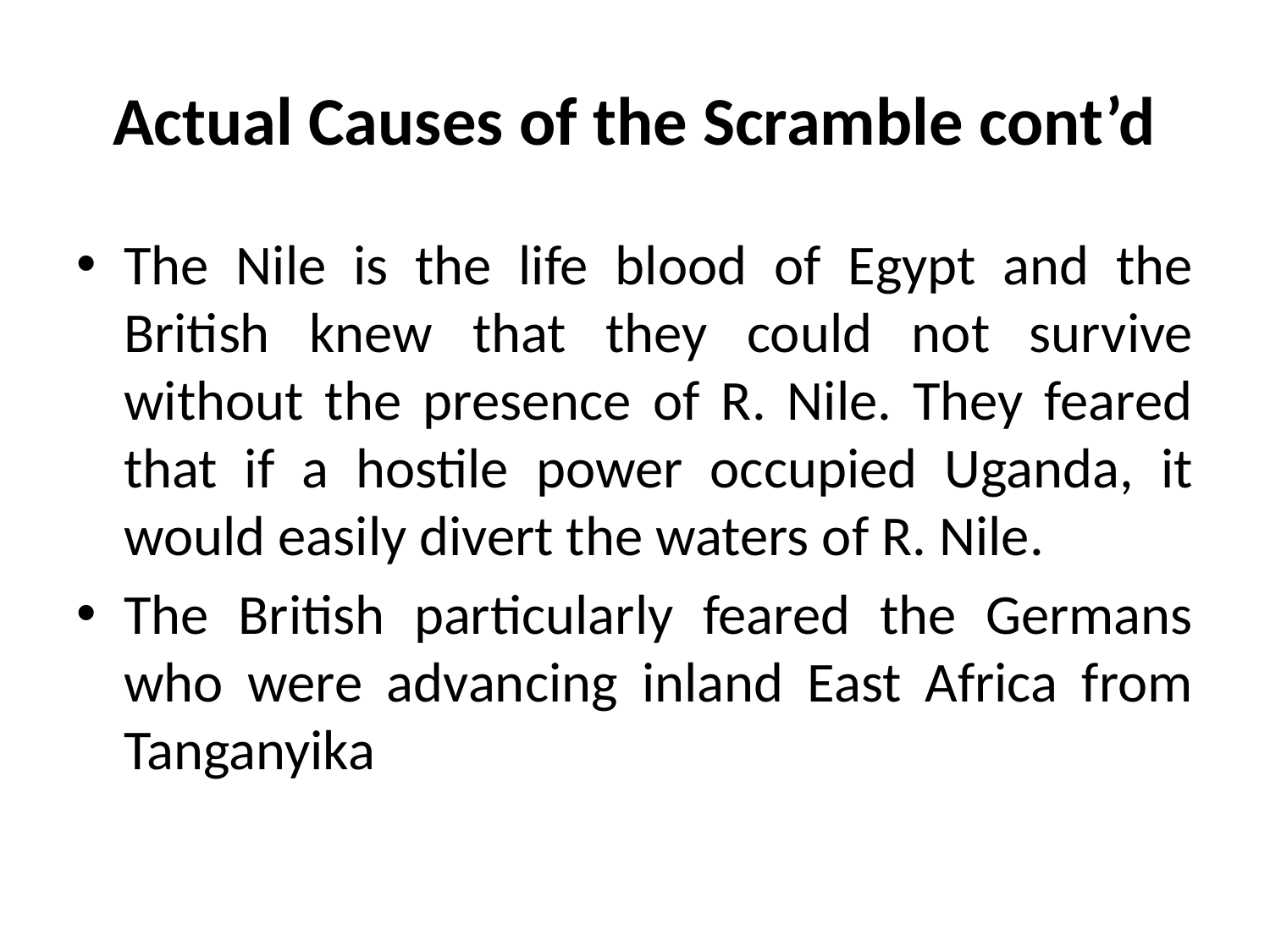

# Actual Causes of the Scramble cont’d
The Nile is the life blood of Egypt and the British knew that they could not survive without the presence of R. Nile. They feared that if a hostile power occupied Uganda, it would easily divert the waters of R. Nile.
The British particularly feared the Germans who were advancing inland East Africa from Tanganyika